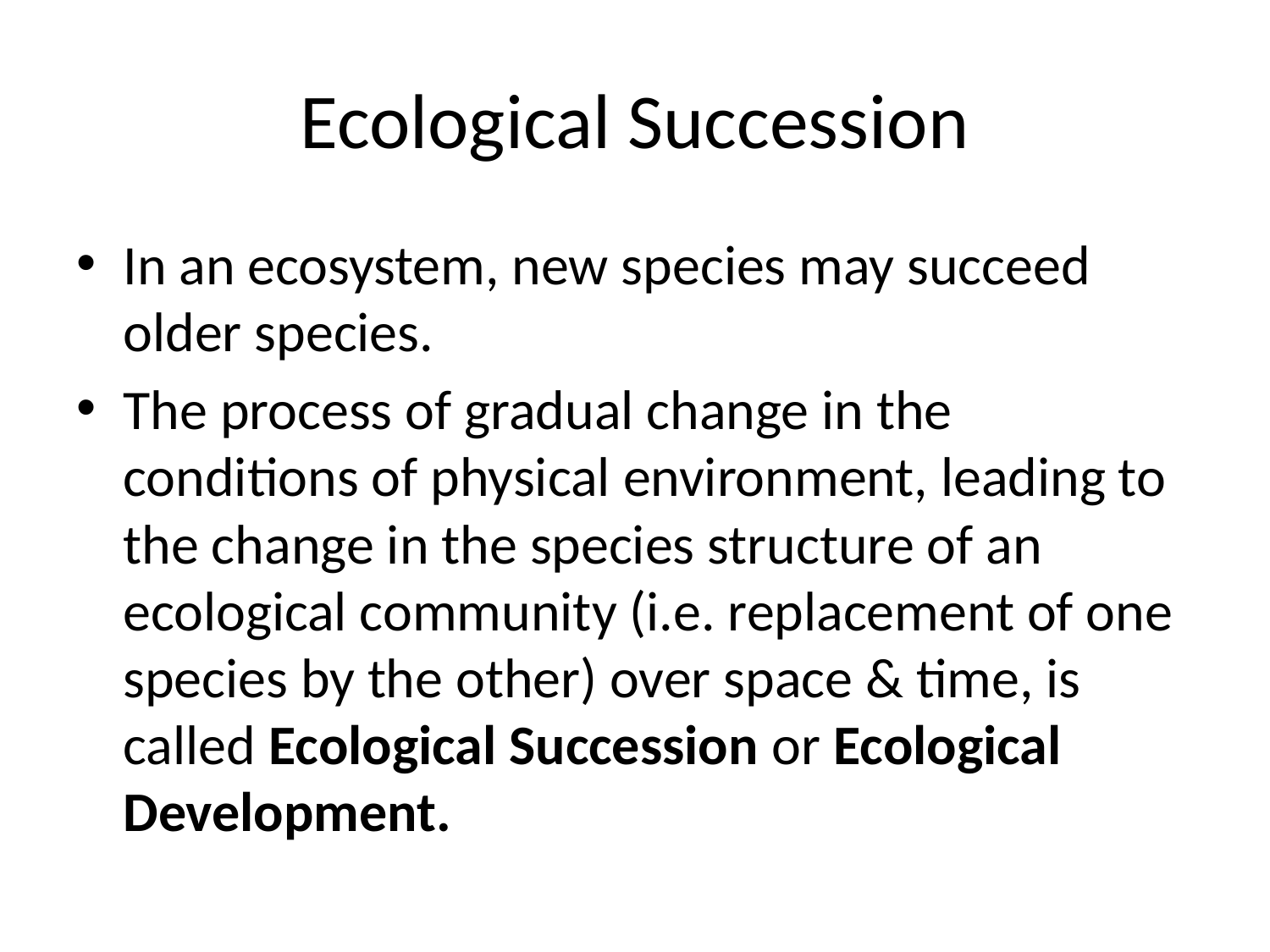

# Ecological Succession
In an ecosystem, new species may succeed older species.
The process of gradual change in the conditions of physical environment, leading to the change in the species structure of an ecological community (i.e. replacement of one species by the other) over space & time, is called Ecological Succession or Ecological Development.